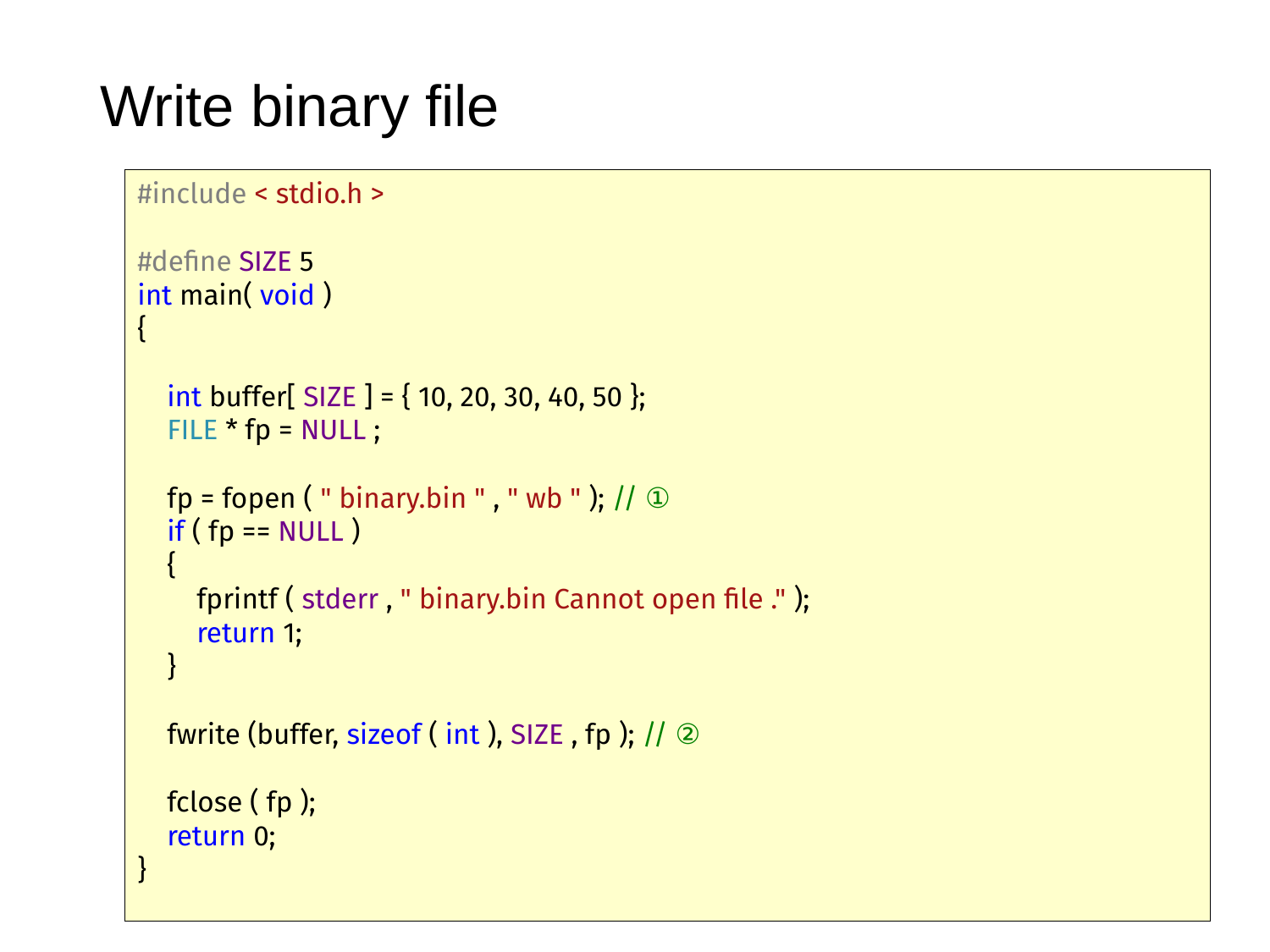

# Write binary file
#include < stdio.h >

#define SIZE 5
int main( void )
{

    int buffer[ SIZE ] = { 10, 20, 30, 40, 50 };
    FILE * fp = NULL ;

    fp = fopen ( " binary.bin " , " wb " ); // ①
    if ( fp == NULL )
    {
        fprintf ( stderr , " binary.bin Cannot open file ." );
        return 1;
    }

    fwrite (buffer, sizeof ( int ), SIZE , fp ); // ②

    fclose ( fp );
    return 0;
}